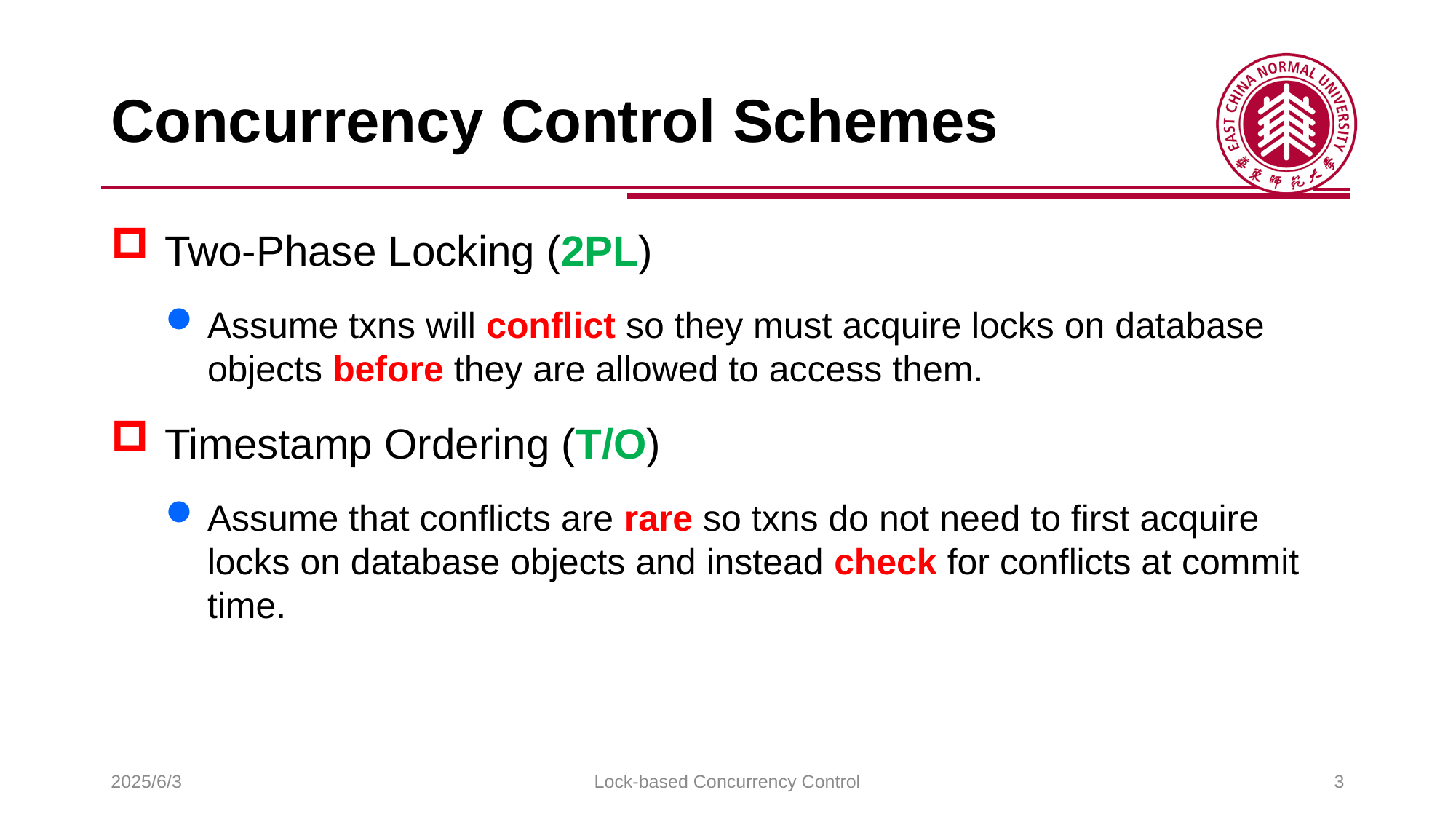

# Concurrency Control Schemes
Two-Phase Locking (2PL)
Assume txns will conflict so they must acquire locks on database objects before they are allowed to access them.
Timestamp Ordering (T/O)
Assume that conflicts are rare so txns do not need to first acquire locks on database objects and instead check for conflicts at commit time.
2025/6/3
Lock-based Concurrency Control
3